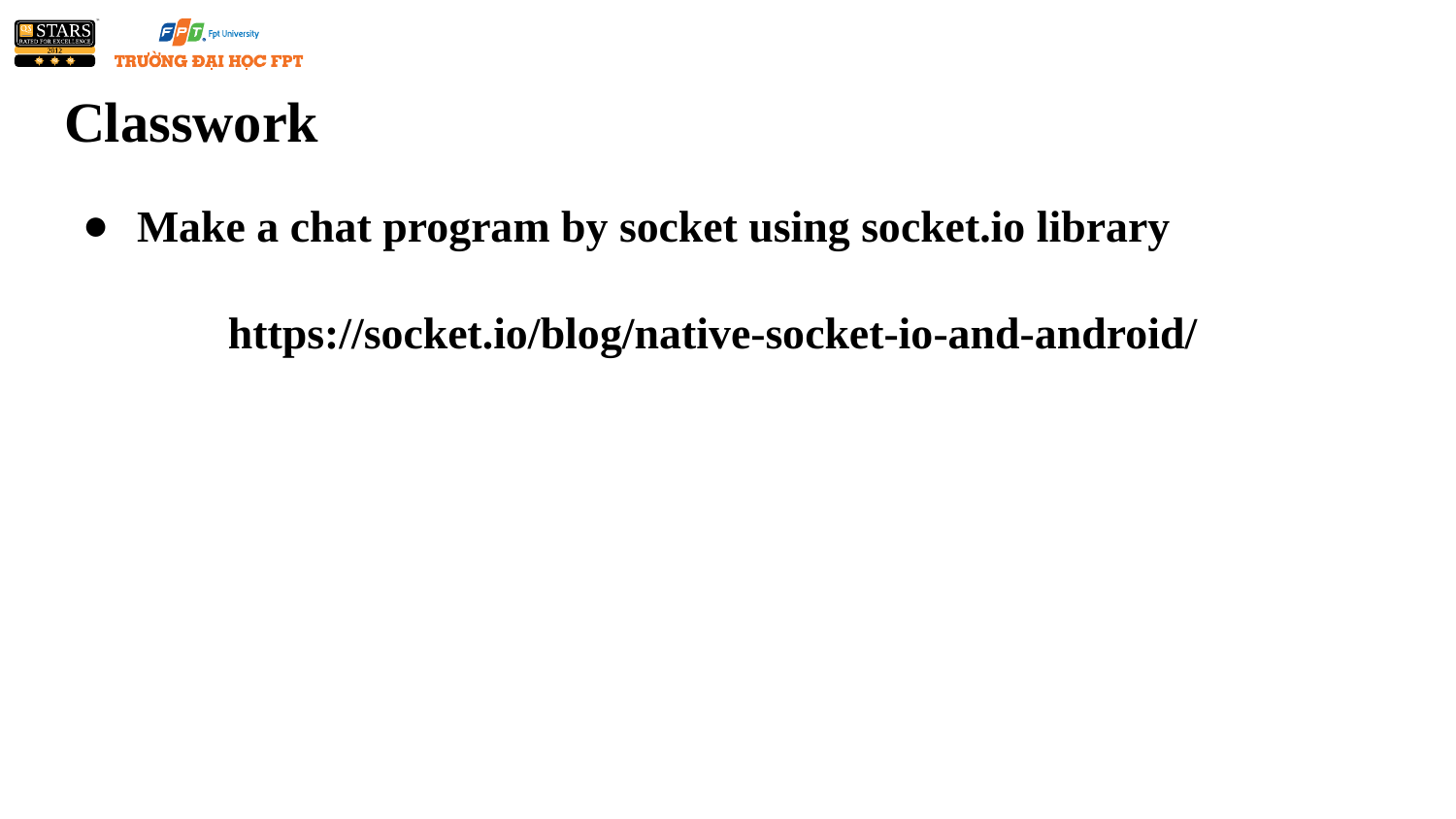

# Classwork
Make a chat program by socket using socket.io library

	https://socket.io/blog/native-socket-io-and-android/